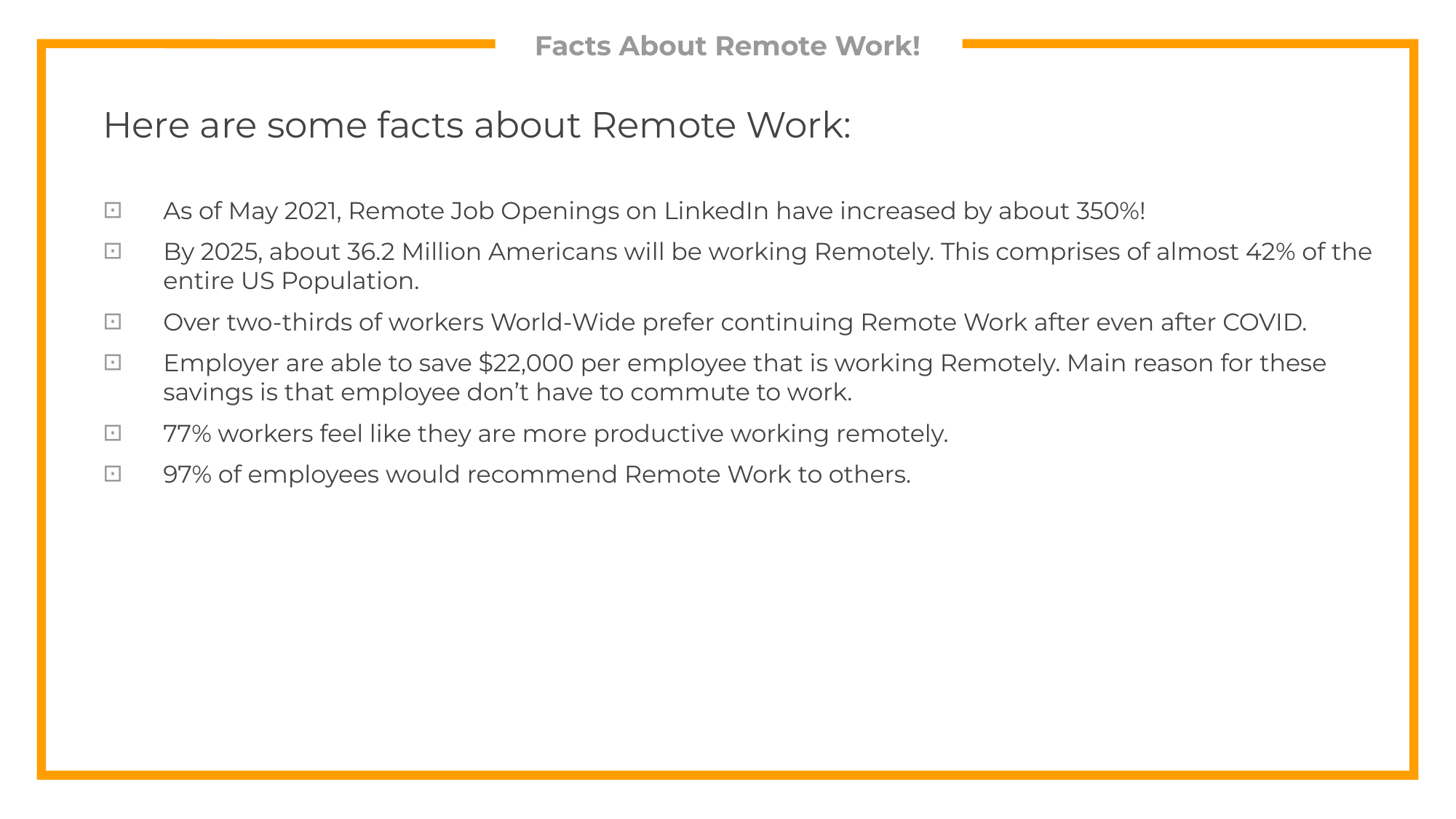

# Facts About Remote Work!
Here are some facts about Remote Work:

As of May 2021, Remote Job Openings on LinkedIn have increased by about 350%!
By 2025, about 36.2 Million Americans will be working Remotely. This comprises of almost 42% of the entire US Population.
Over two-thirds of workers World-Wide prefer continuing Remote Work after even after COVID.
Employer are able to save $22,000 per employee that is working Remotely. Main reason for these savings is that employee don’t have to commute to work.
77% workers feel like they are more productive working remotely.
97% of employees would recommend Remote Work to others.